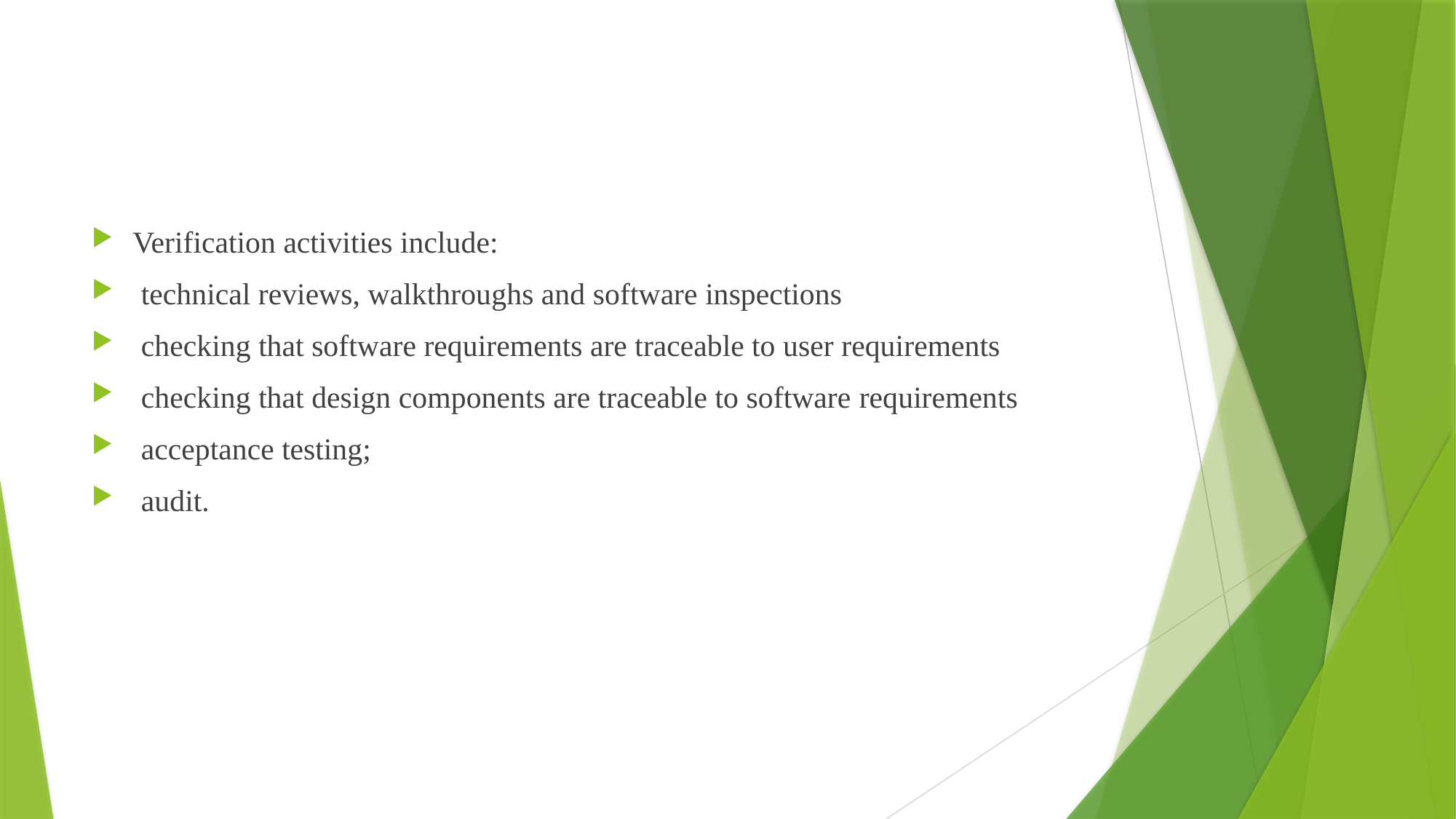

#
Verification activities include:
 technical reviews, walkthroughs and software inspections
 checking that software requirements are traceable to user requirements
 checking that design components are traceable to software requirements
 acceptance testing;
 audit.